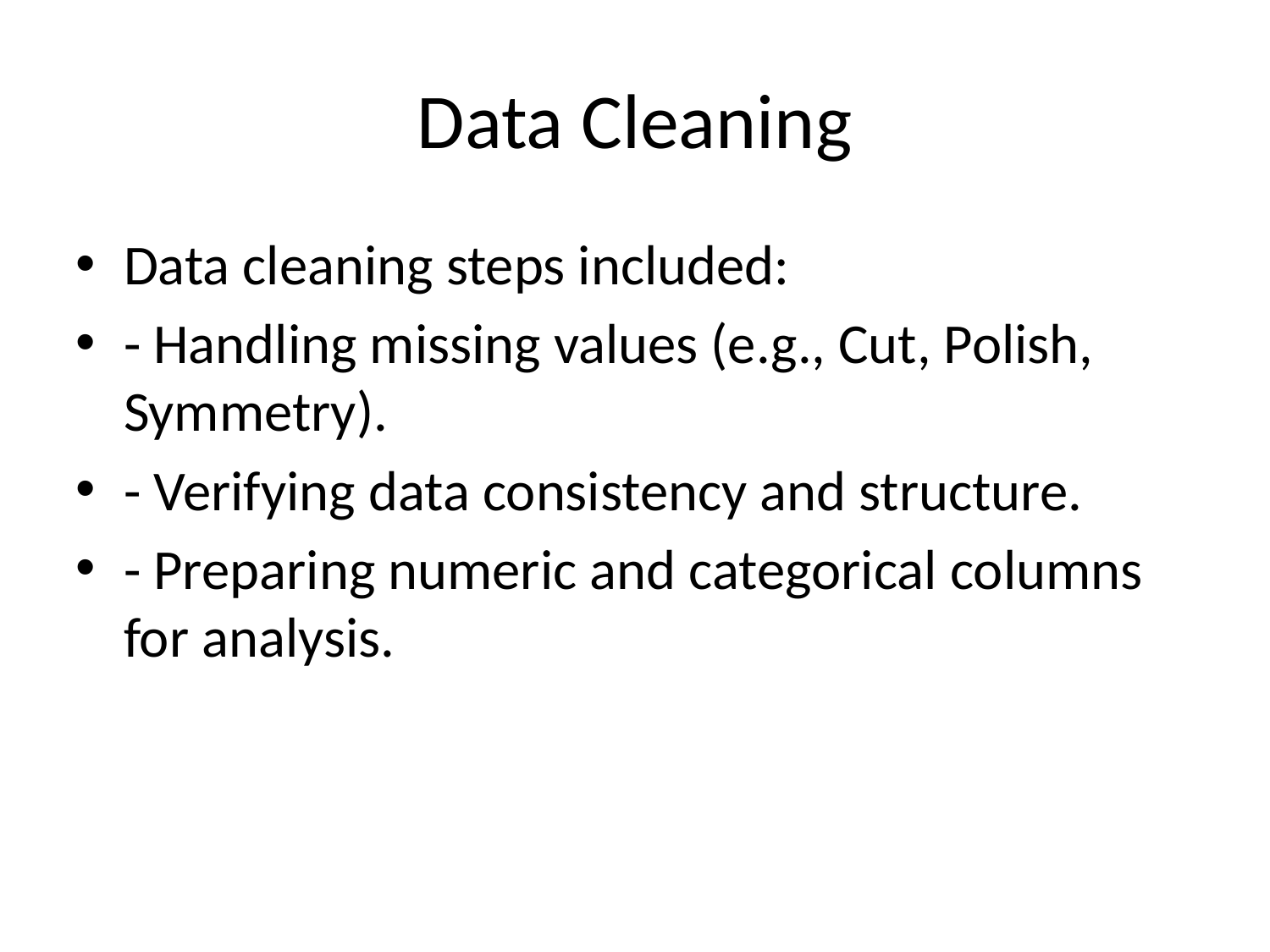

Data Cleaning
Data cleaning steps included:
- Handling missing values (e.g., Cut, Polish, Symmetry).
- Verifying data consistency and structure.
- Preparing numeric and categorical columns for analysis.